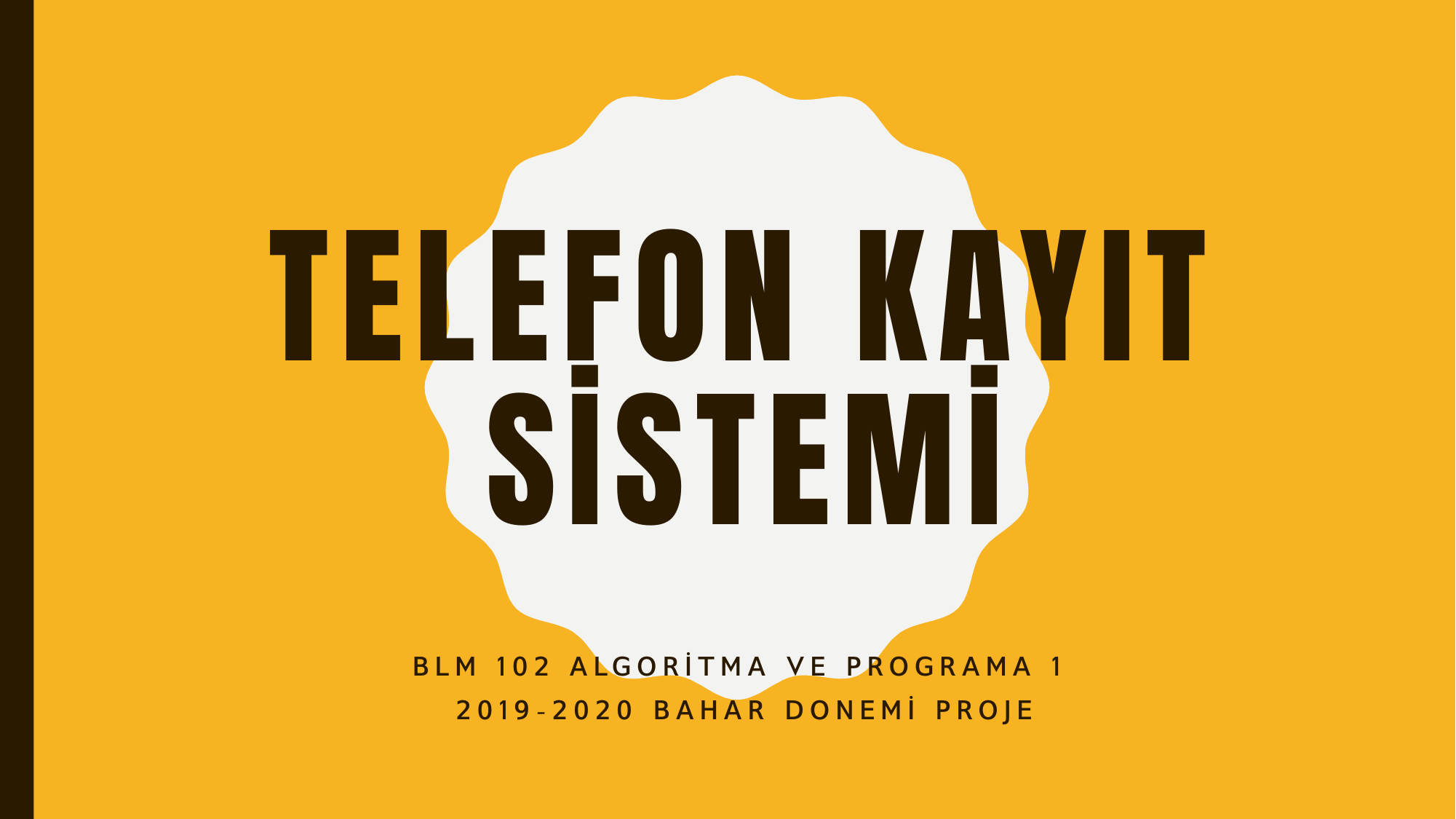

# Telefon kayıt sistemi
BLM 102 ALGORİTMA VE PROGRAMA 1
2019-2020 BAHAR DONEMİ PROJE